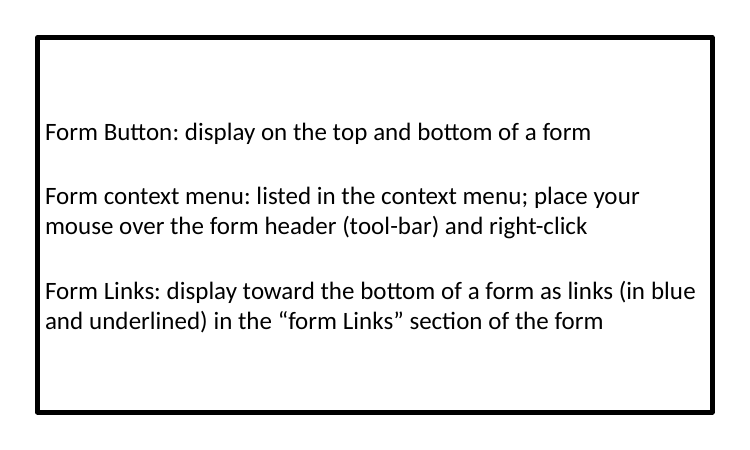

Form Button: display on the top and bottom of a form

Form context menu: listed in the context menu; place your mouse over the form header (tool-bar) and right-click

Form Links: display toward the bottom of a form as links (in blue and underlined) in the “form Links” section of the form